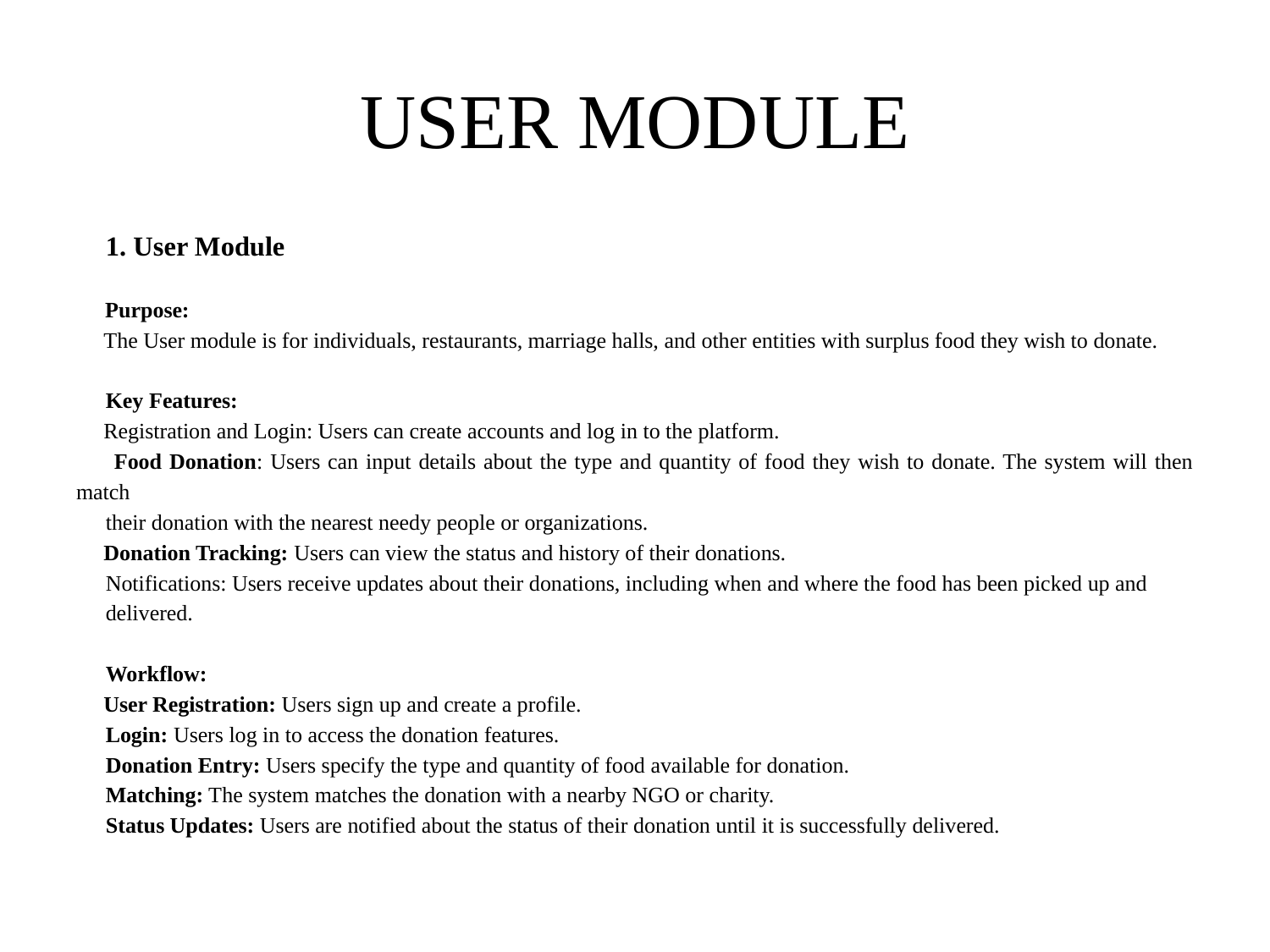

# USER MODULE
1. User Module

   Purpose:
     The User module is for individuals, restaurants, marriage halls, and other entities with surplus food they wish to donate.

Key Features:
     Registration and Login: Users can create accounts and log in to the platform.
     Food Donation: Users can input details about the type and quantity of food they wish to donate. The system will then match
their donation with the nearest needy people or organizations.
     Donation Tracking: Users can view the status and history of their donations.
Notifications: Users receive updates about their donations, including when and where the food has been picked up and
delivered.

Workflow:
     User Registration: Users sign up and create a profile.
Login: Users log in to access the donation features.
Donation Entry: Users specify the type and quantity of food available for donation.
Matching: The system matches the donation with a nearby NGO or charity.
Status Updates: Users are notified about the status of their donation until it is successfully delivered.